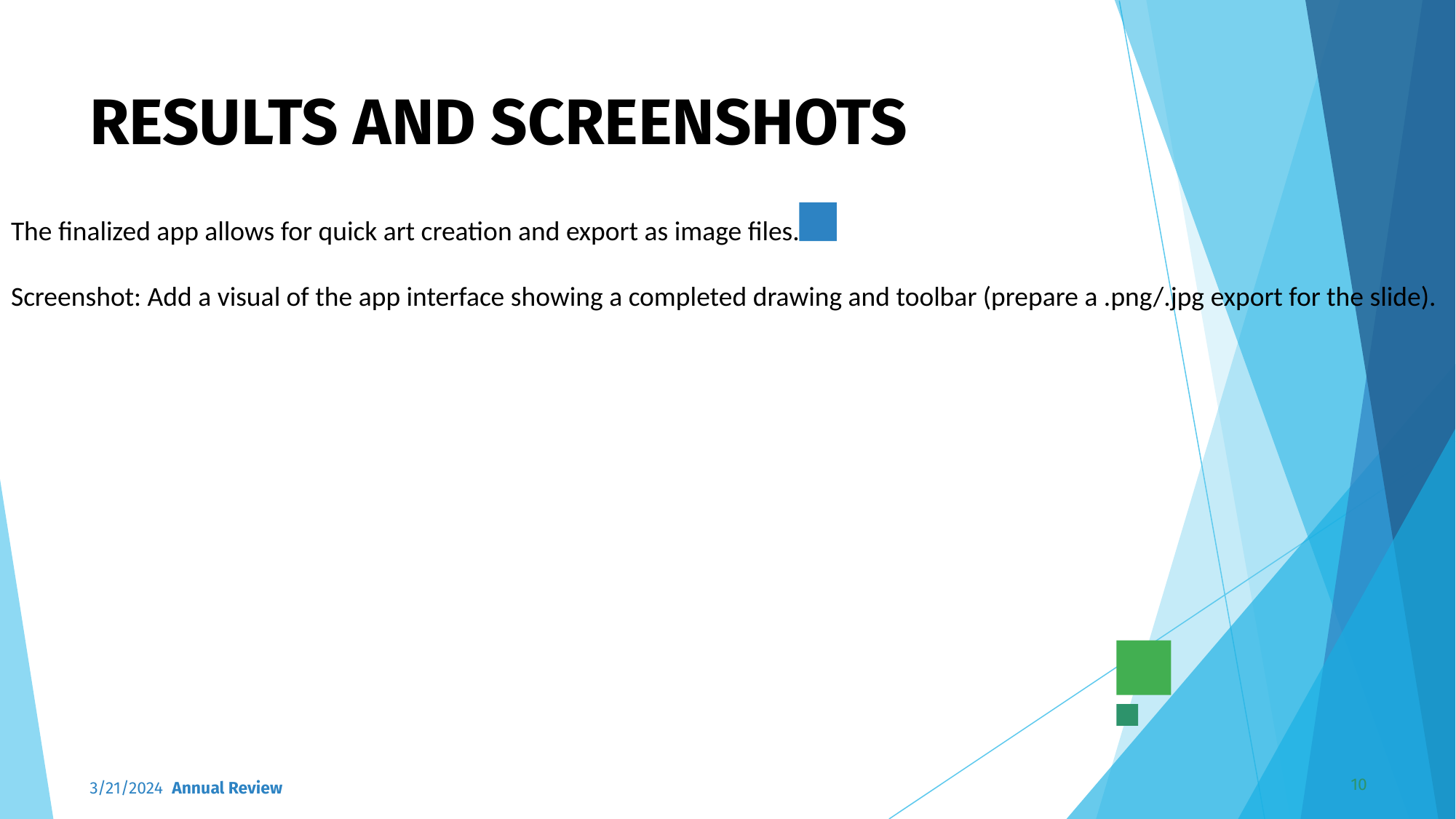

# RESULTS AND SCREENSHOTS
The finalized app allows for quick art creation and export as image files.

Screenshot: Add a visual of the app interface showing a completed drawing and toolbar (prepare a .png/.jpg export for the slide).

10
3/21/2024  Annual Review